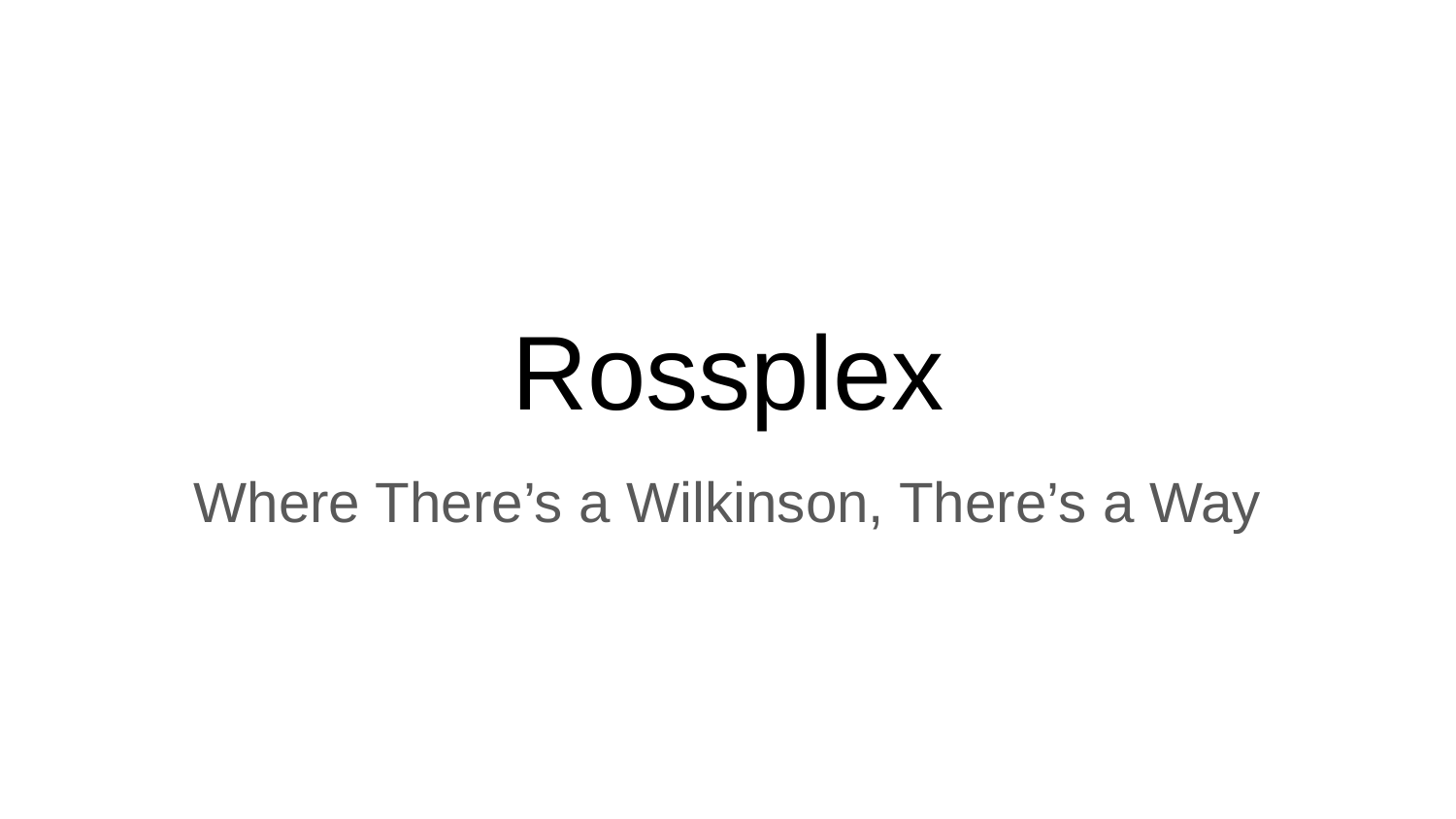

# Rossplex
Where There’s a Wilkinson, There’s a Way